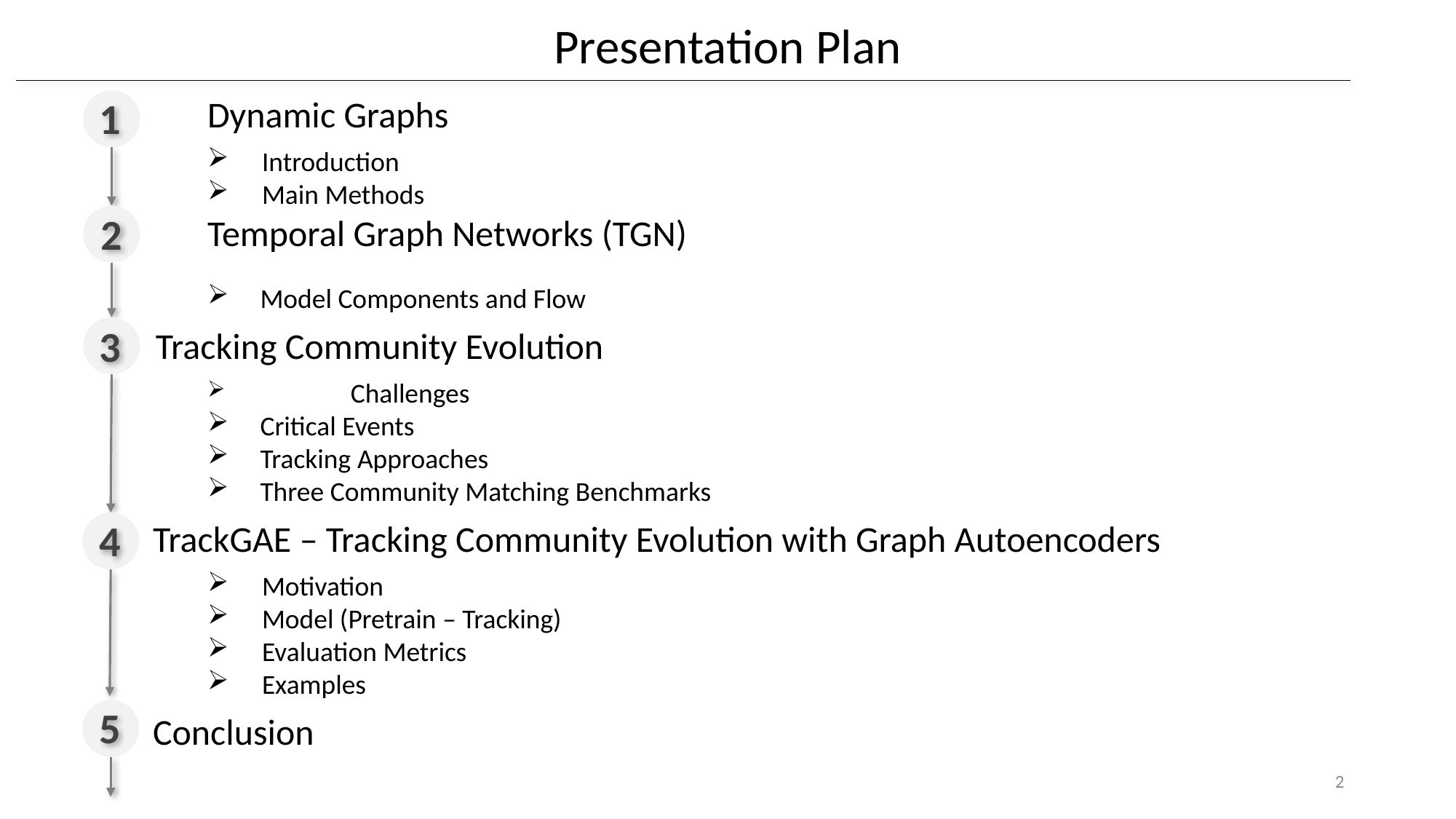

# Presentation Plan
1
	Dynamic Graphs
Introduction
Main Methods
	Temporal Graph Networks (TGN)
   Model Components and Flow
       Tracking Community Evolution
	Challenges
   Critical Events
   Tracking Approaches
   Three Community Matching Benchmarks
TrackGAE – Tracking Community Evolution with Graph Autoencoders
Motivation
Model (Pretrain – Tracking)
Evaluation Metrics
Examples
Conclusion

2

3

4

5

2